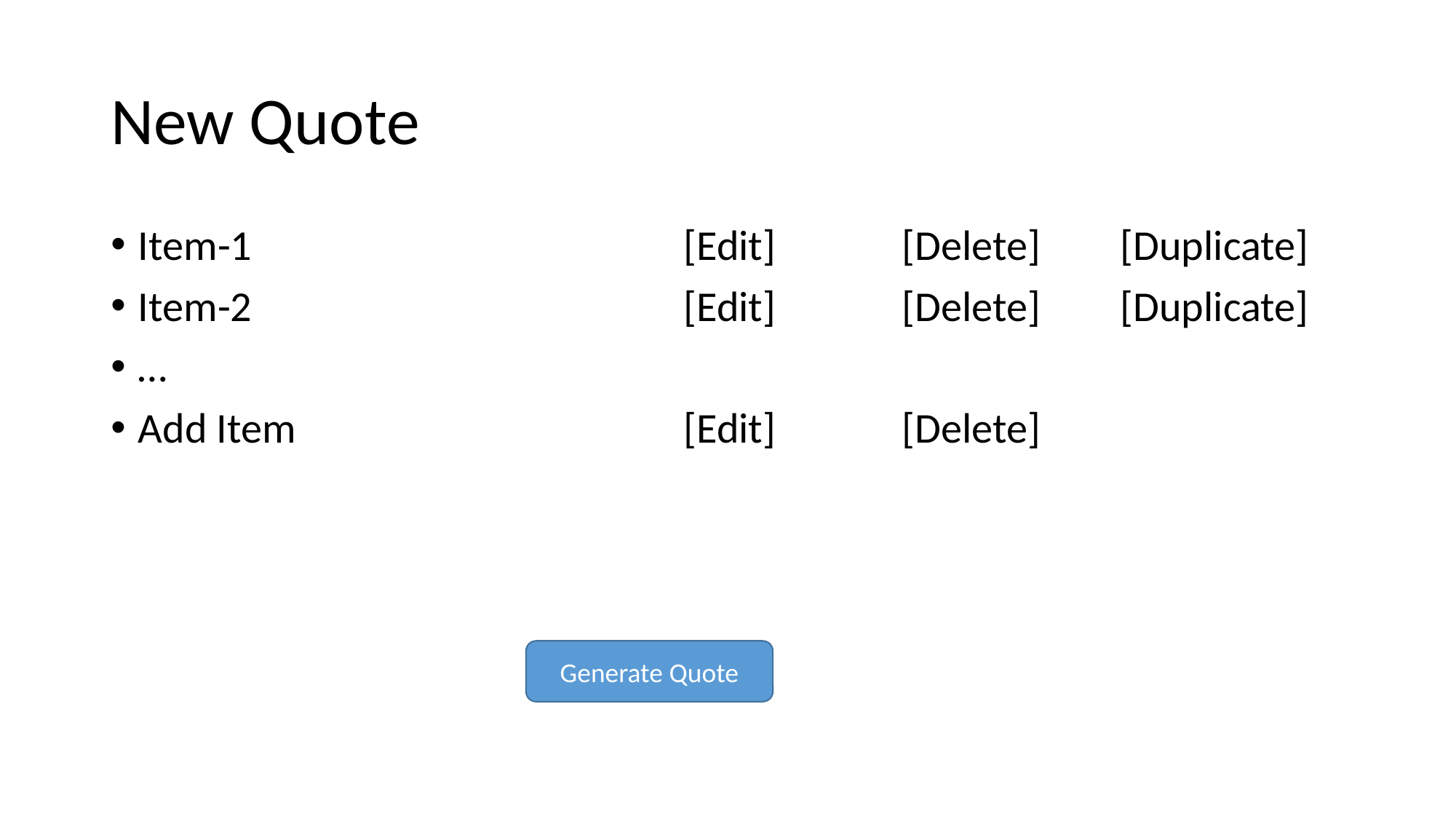

# New Quote
Item-1				[Edit]		[Delete]	[Duplicate]
Item-2				[Edit]		[Delete]	[Duplicate]
…
Add Item				[Edit]		[Delete]
Generate Quote